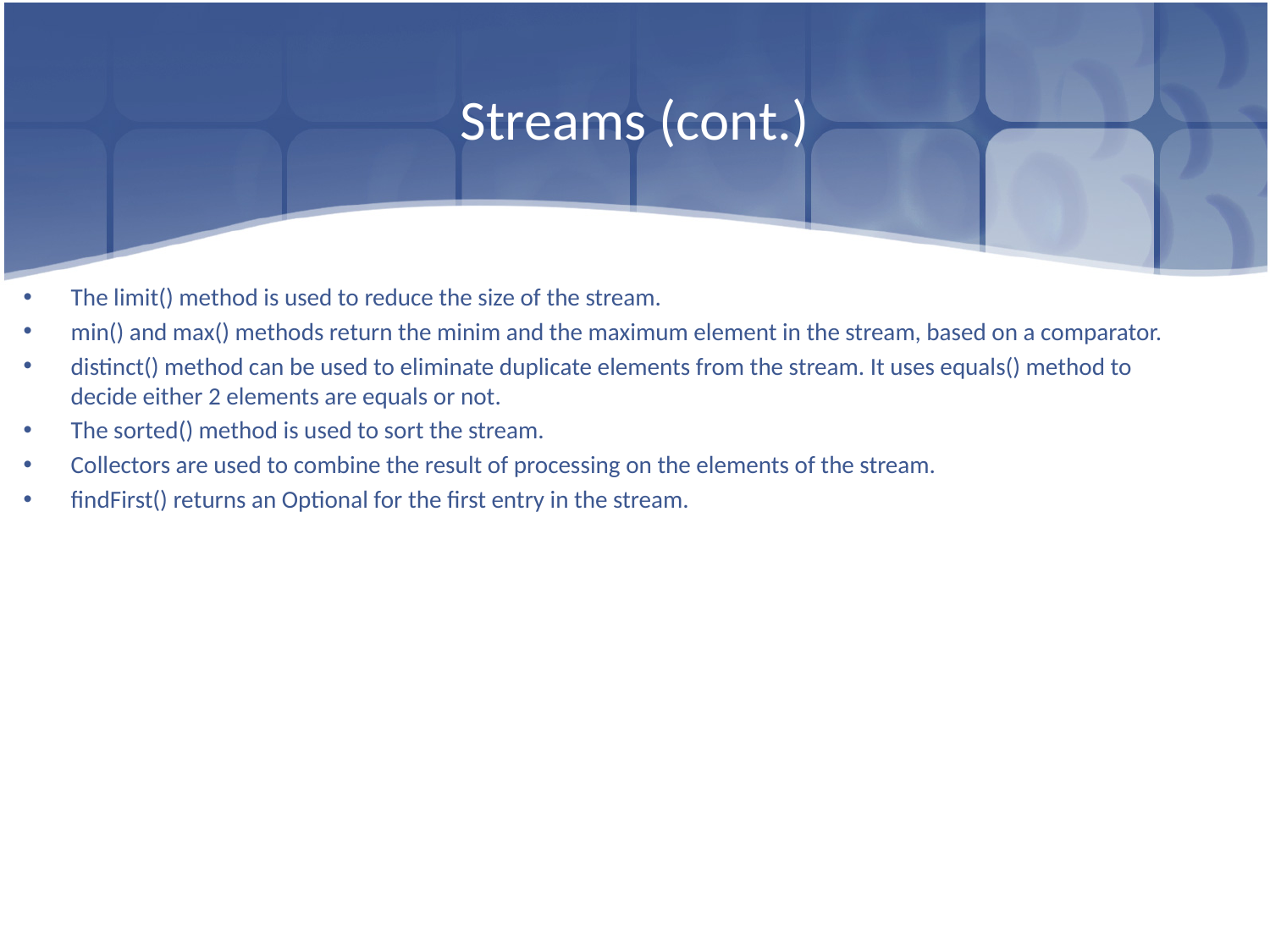

# Streams (cont.)
The limit() method is used to reduce the size of the stream.
min() and max() methods return the minim and the maximum element in the stream, based on a comparator.
distinct() method can be used to eliminate duplicate elements from the stream. It uses equals() method to decide either 2 elements are equals or not.
The sorted() method is used to sort the stream.
Collectors are used to combine the result of processing on the elements of the stream.
findFirst() returns an Optional for the first entry in the stream.